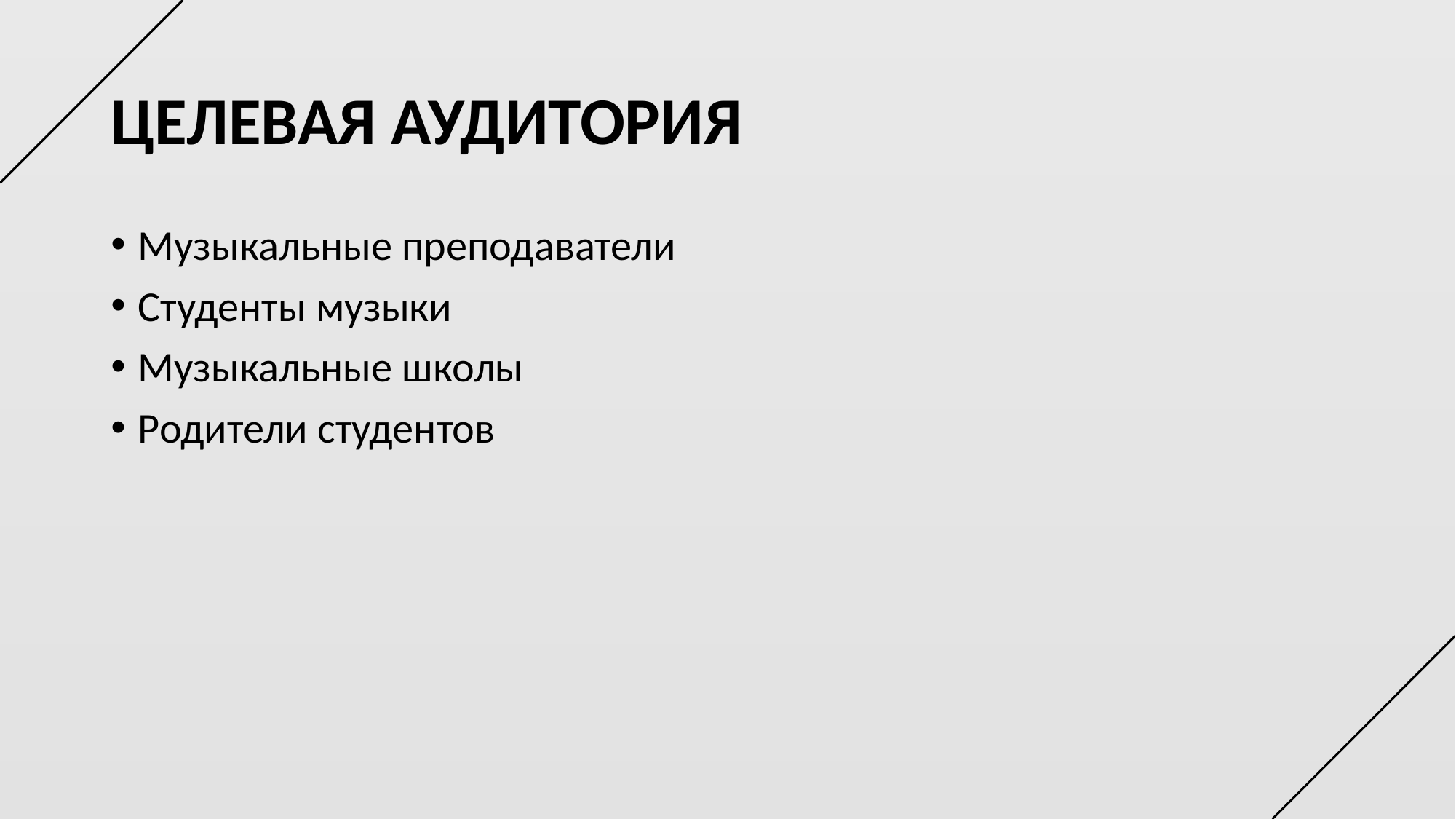

# ЦЕЛЕВАЯ АУДИТОРИЯ
Музыкальные преподаватели
Студенты музыки
Музыкальные школы
Родители студентов